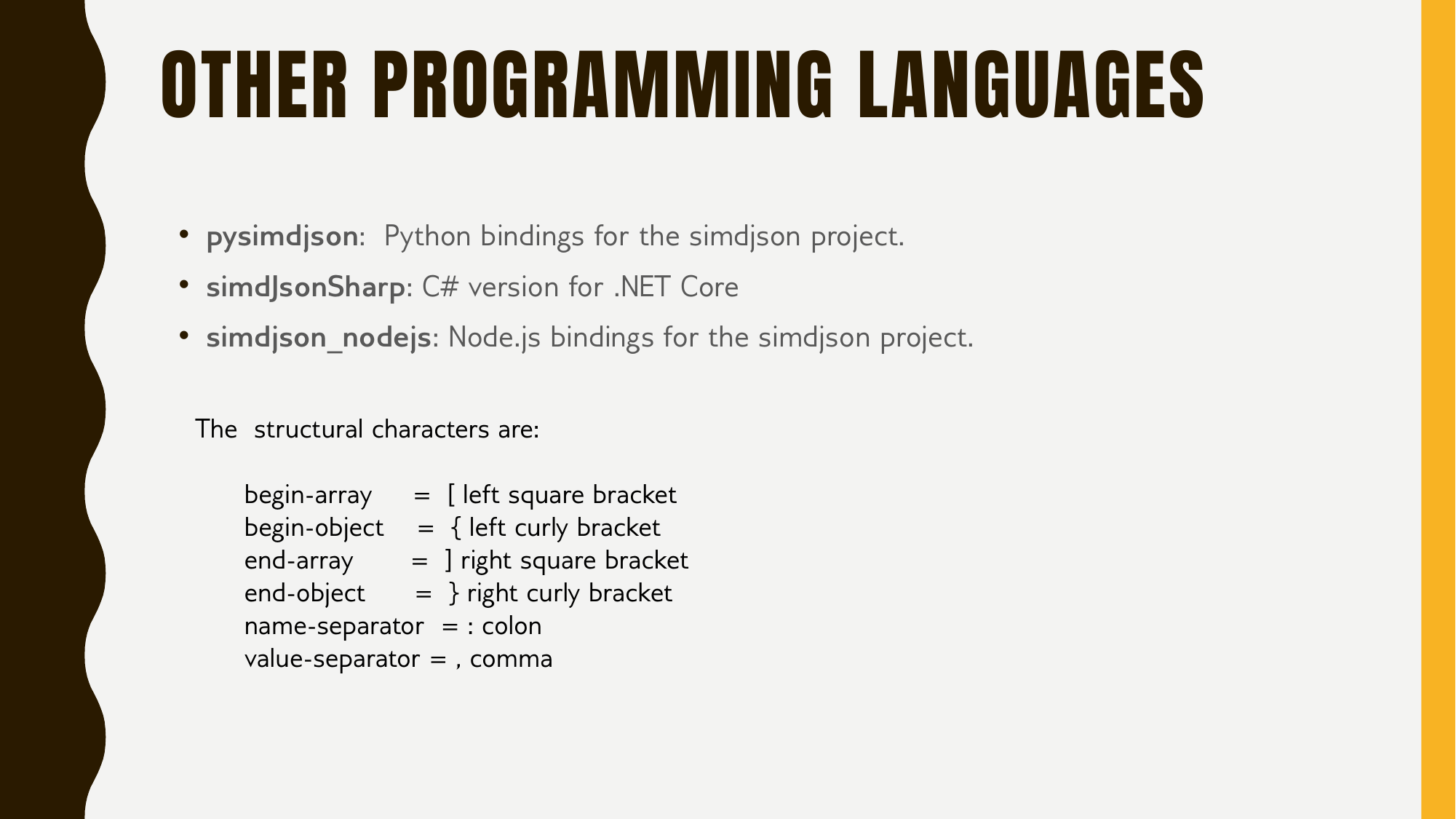

# Other programming languages
pysimdjson:  Python bindings for the simdjson project.
simdJsonSharp: C# version for .NET Core
simdjson_nodejs: Node.js bindings for the simdjson project.
The  structural characters are:

      begin-array     =  [ left square bracket
      begin-object    =  { left curly bracket
      end-array       =  ] right square bracket
      end-object      =  } right curly bracket
      name-separator  = : colon
      value-separator = , comma